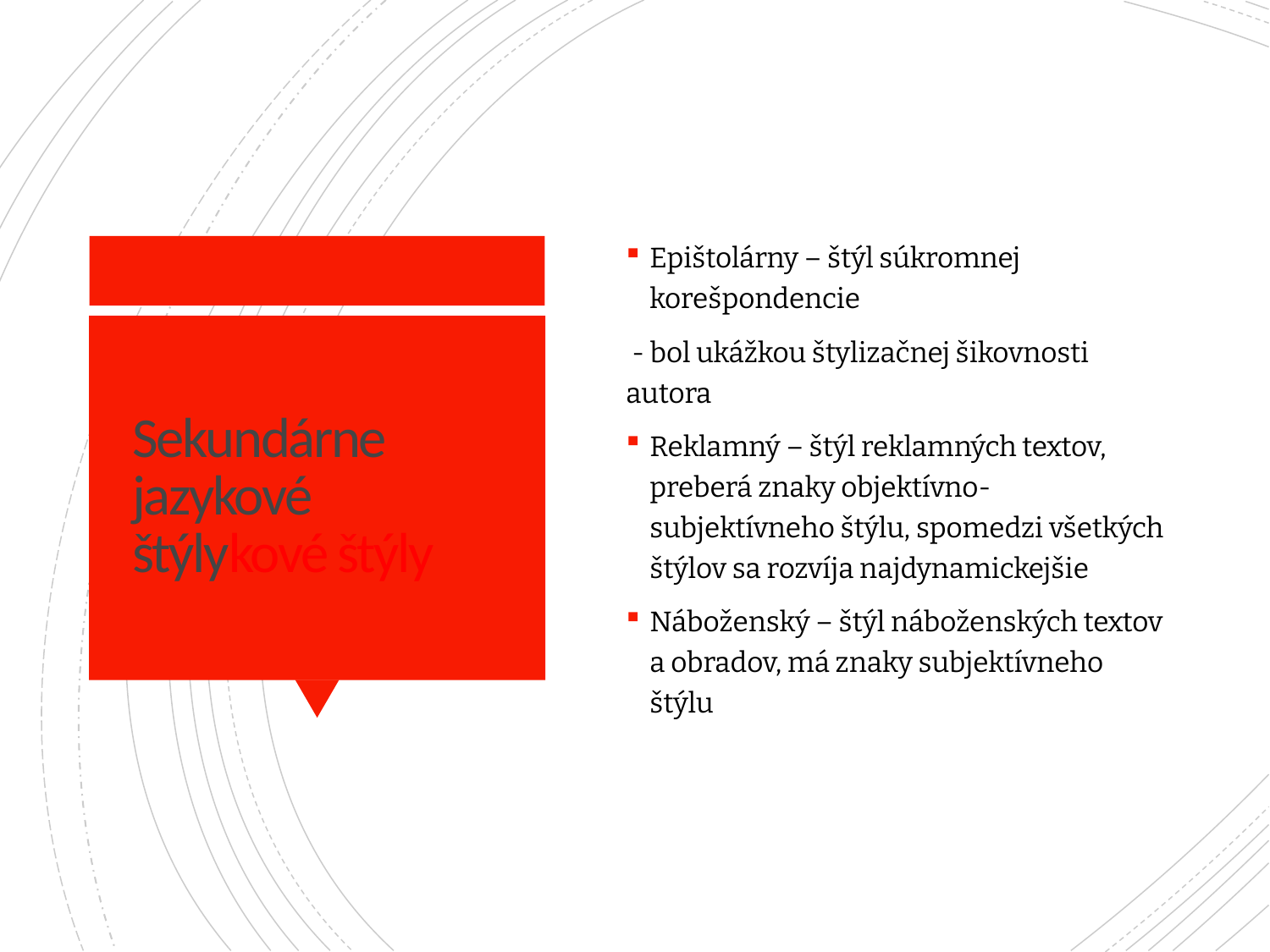

Epištolárny – štýl súkromnej korešpondencie
 - bol ukážkou štylizačnej šikovnosti autora
Reklamný – štýl reklamných textov, preberá znaky objektívno-subjektívneho štýlu, spomedzi všetkých štýlov sa rozvíja najdynamickejšie
Náboženský – štýl náboženských textov a obradov, má znaky subjektívneho štýlu
# Sekundárne jazykové štýlykové štýly